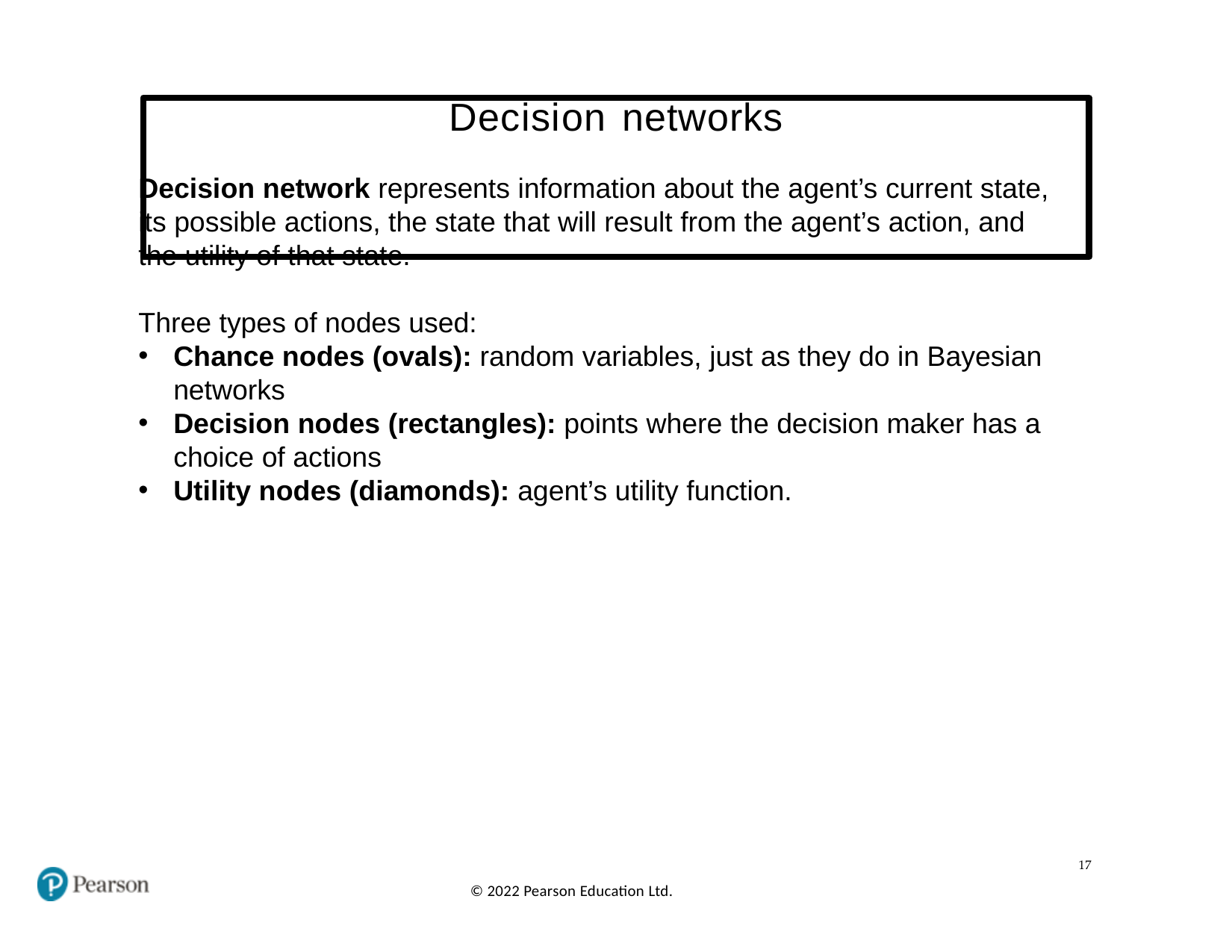

# Decision networks
Decision network represents information about the agent’s current state, its possible actions, the state that will result from the agent’s action, and the utility of that state.

Three types of nodes used:
Chance nodes (ovals): random variables, just as they do in Bayesian networks
Decision nodes (rectangles): points where the decision maker has a choice of actions
Utility nodes (diamonds): agent’s utility function.
17